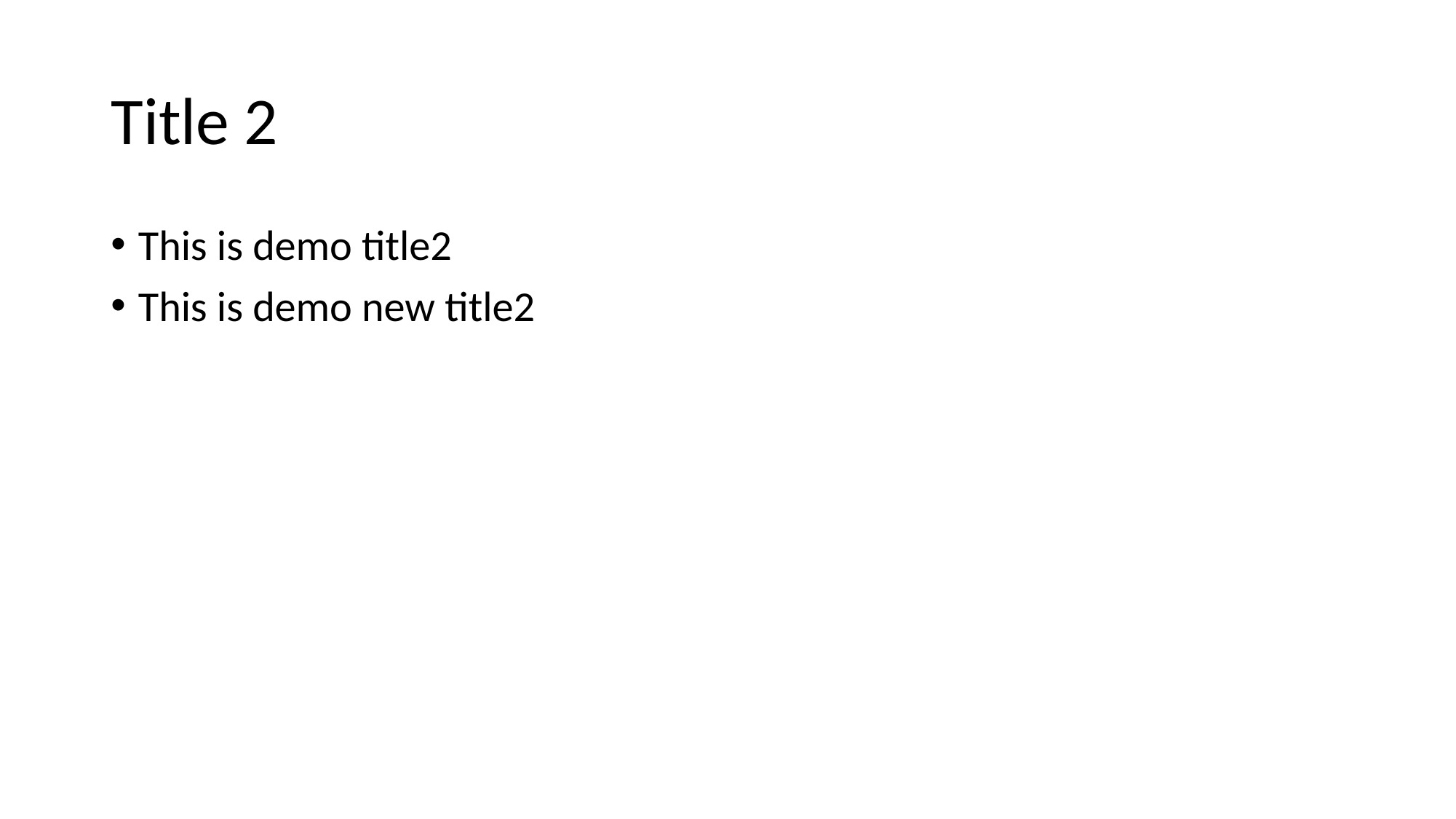

# Title 2
This is demo title2
This is demo new title2